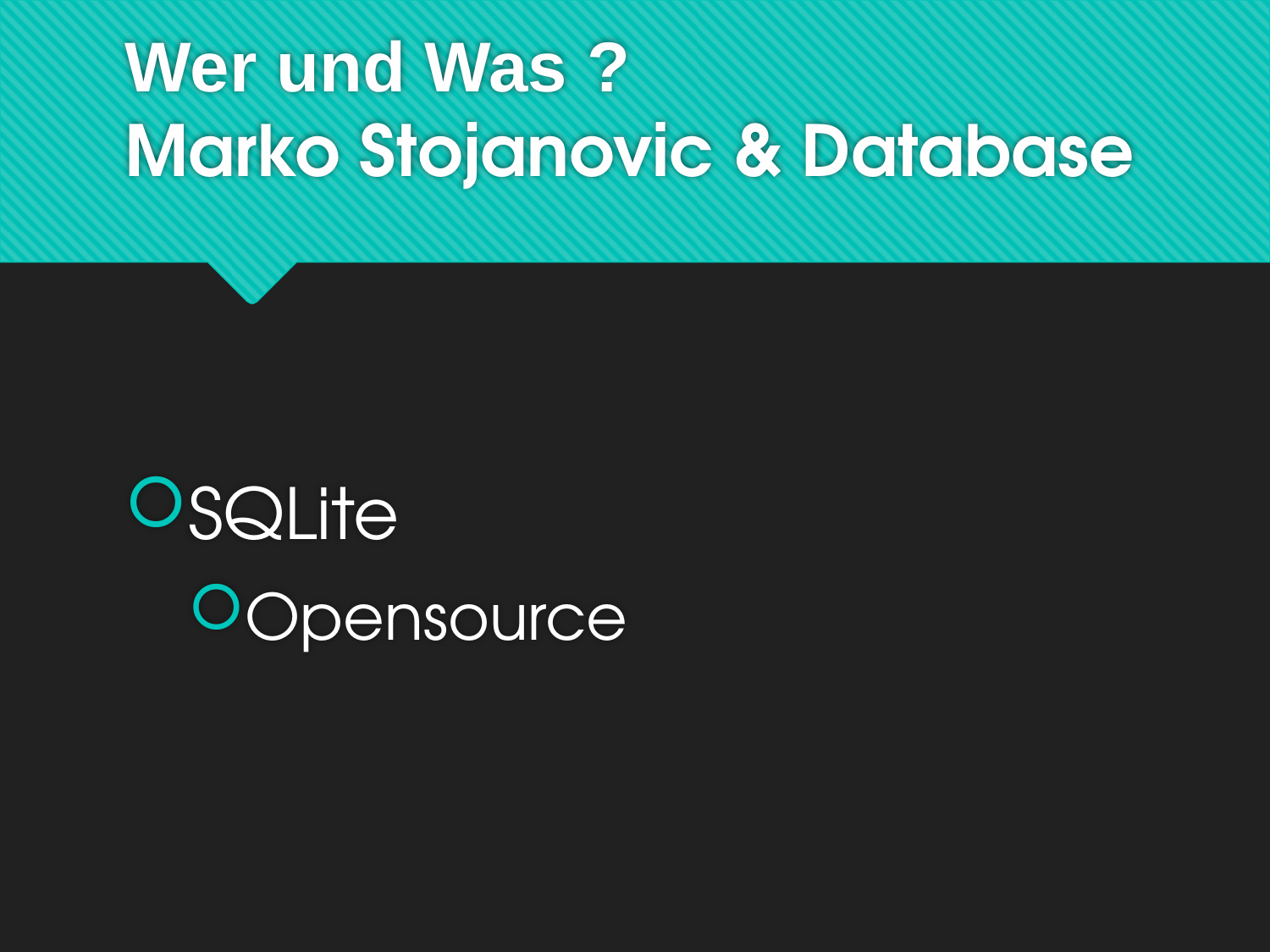

# Wer und Was ? Marko Stojanovic & Database
SQLite
Opensource